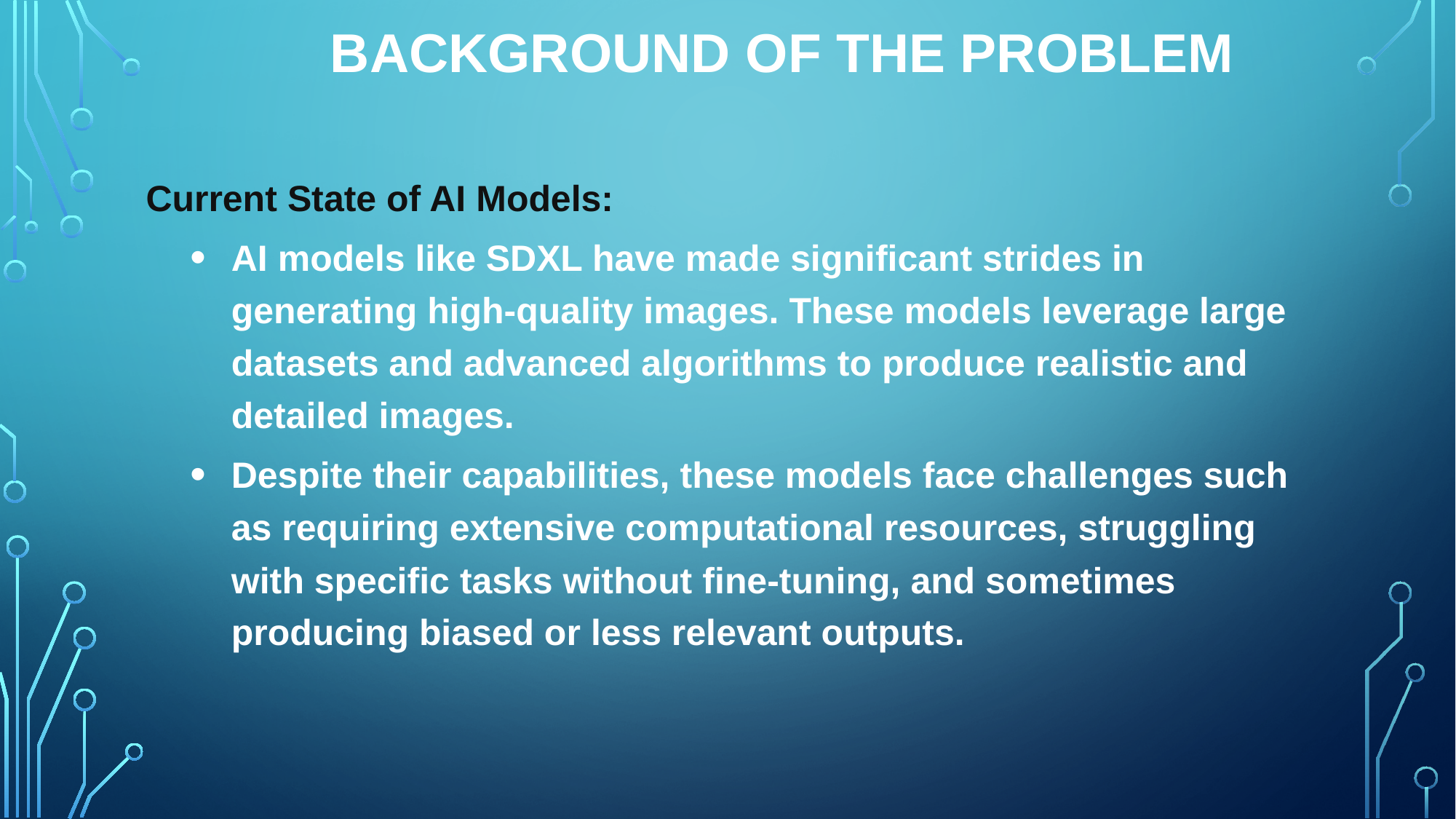

# BACKGROUND OF THE PROBLEM
 Current State of AI Models:
AI models like SDXL have made significant strides in generating high-quality images. These models leverage large datasets and advanced algorithms to produce realistic and detailed images.
Despite their capabilities, these models face challenges such as requiring extensive computational resources, struggling with specific tasks without fine-tuning, and sometimes producing biased or less relevant outputs.